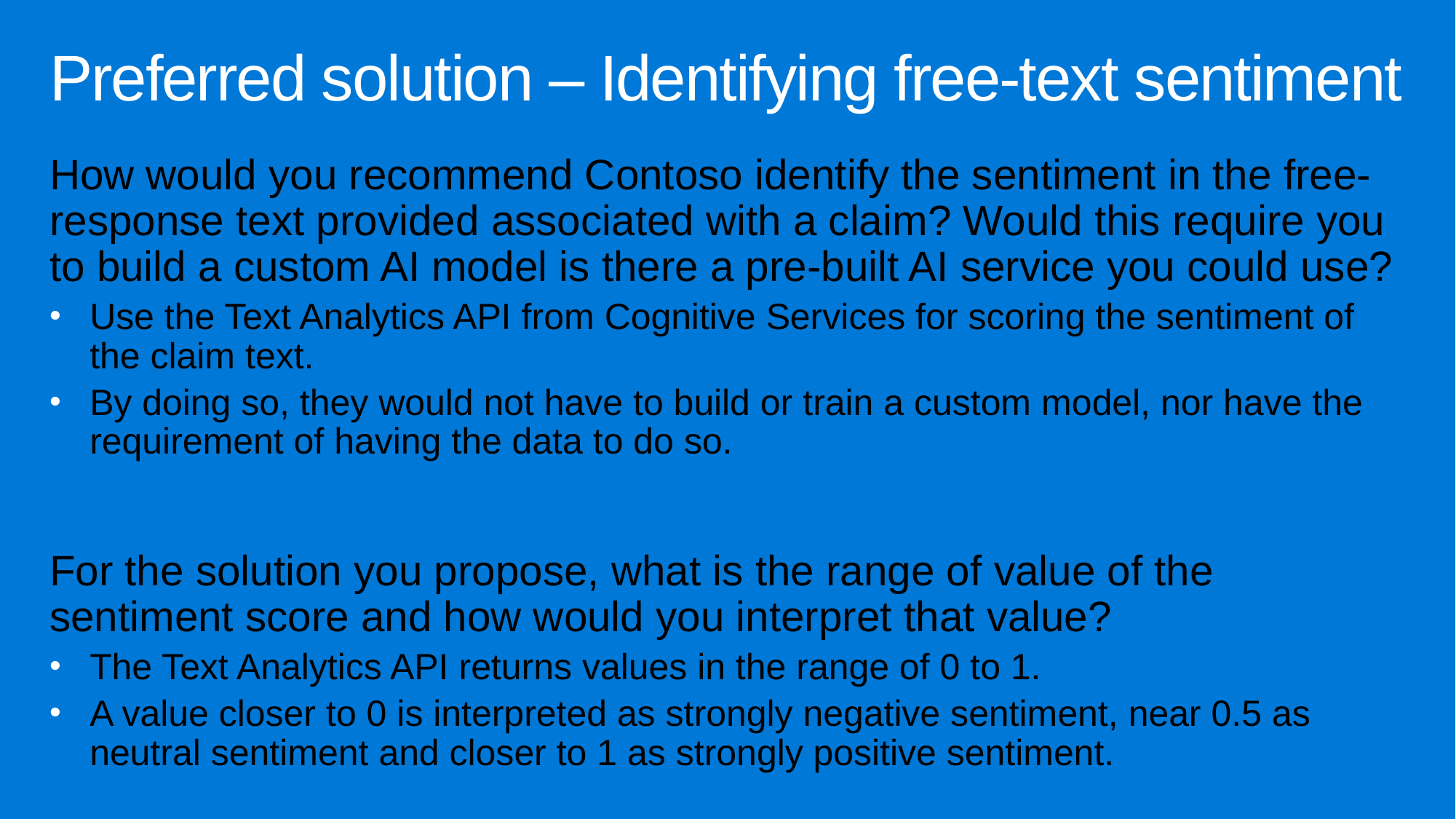

# Preferred solution – Identifying free-text sentiment
How would you recommend Contoso identify the sentiment in the free-response text provided associated with a claim? Would this require you to build a custom AI model is there a pre-built AI service you could use?
Use the Text Analytics API from Cognitive Services for scoring the sentiment of the claim text.
By doing so, they would not have to build or train a custom model, nor have the requirement of having the data to do so.
For the solution you propose, what is the range of value of the sentiment score and how would you interpret that value?
The Text Analytics API returns values in the range of 0 to 1.
A value closer to 0 is interpreted as strongly negative sentiment, near 0.5 as neutral sentiment and closer to 1 as strongly positive sentiment.